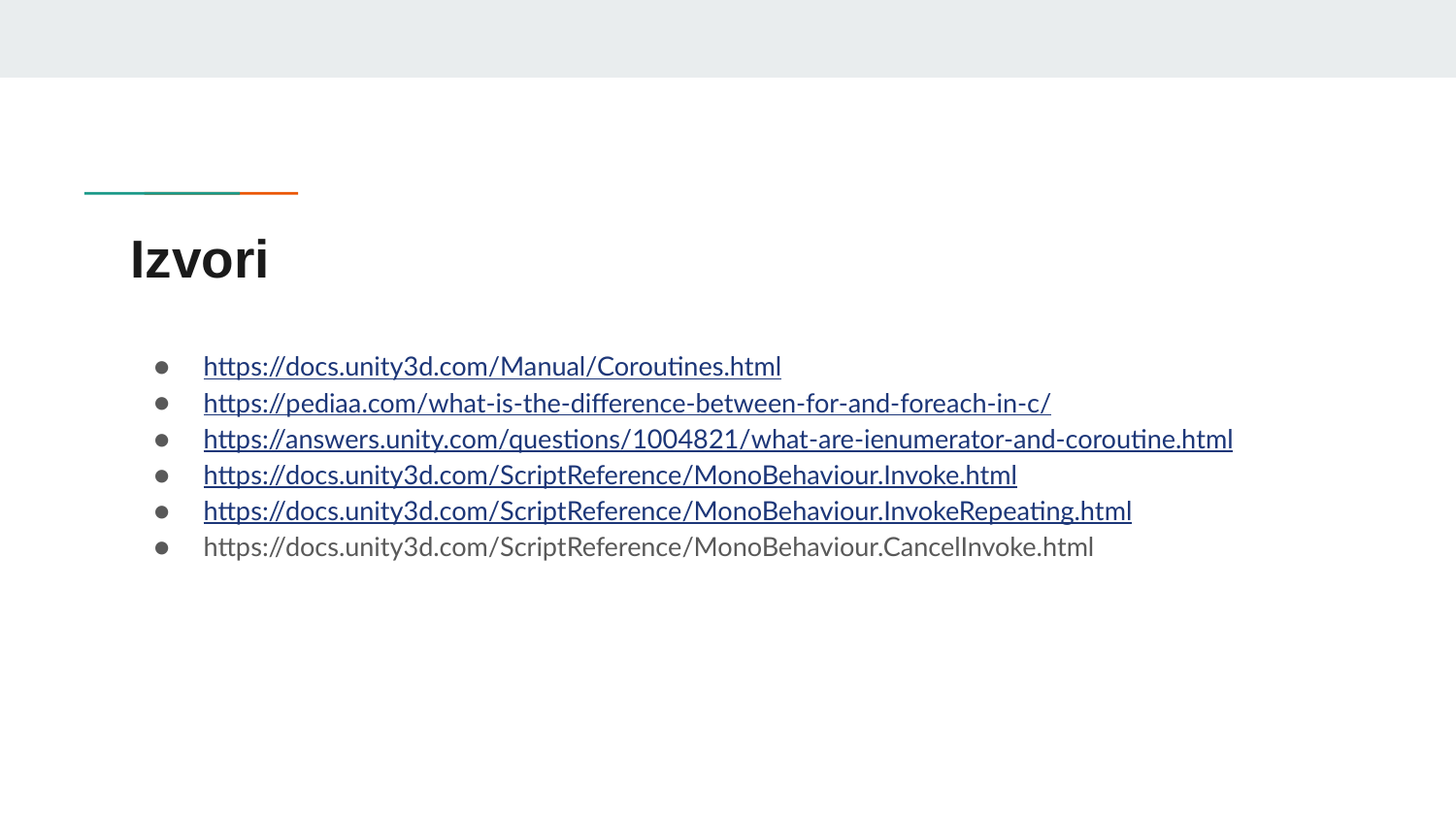

# Izvori
https://docs.unity3d.com/Manual/Coroutines.html
https://pediaa.com/what-is-the-difference-between-for-and-foreach-in-c/
https://answers.unity.com/questions/1004821/what-are-ienumerator-and-coroutine.html
https://docs.unity3d.com/ScriptReference/MonoBehaviour.Invoke.html
https://docs.unity3d.com/ScriptReference/MonoBehaviour.InvokeRepeating.html
https://docs.unity3d.com/ScriptReference/MonoBehaviour.CancelInvoke.html